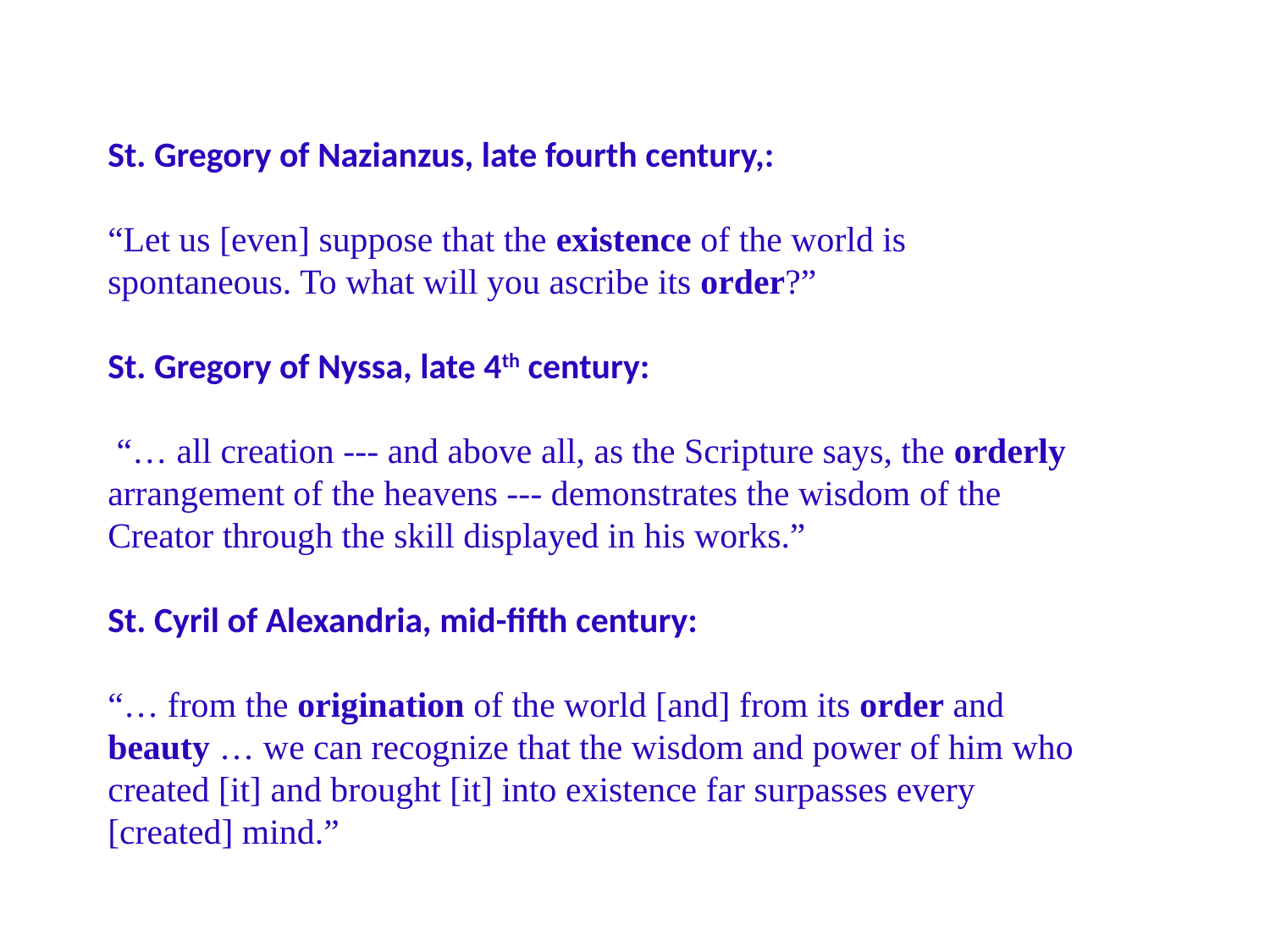

St. Gregory of Nazianzus, late fourth century,:

“Let us [even] suppose that the existence of the world is spontaneous. To what will you ascribe its order?”

St. Gregory of Nyssa, late 4th century:

 “… all creation --- and above all, as the Scripture says, the orderly arrangement of the heavens --- demonstrates the wisdom of the Creator through the skill displayed in his works.”

St. Cyril of Alexandria, mid-fifth century:

“… from the origination of the world [and] from its order and beauty … we can recognize that the wisdom and power of him who created [it] and brought [it] into existence far surpasses every [created] mind.”